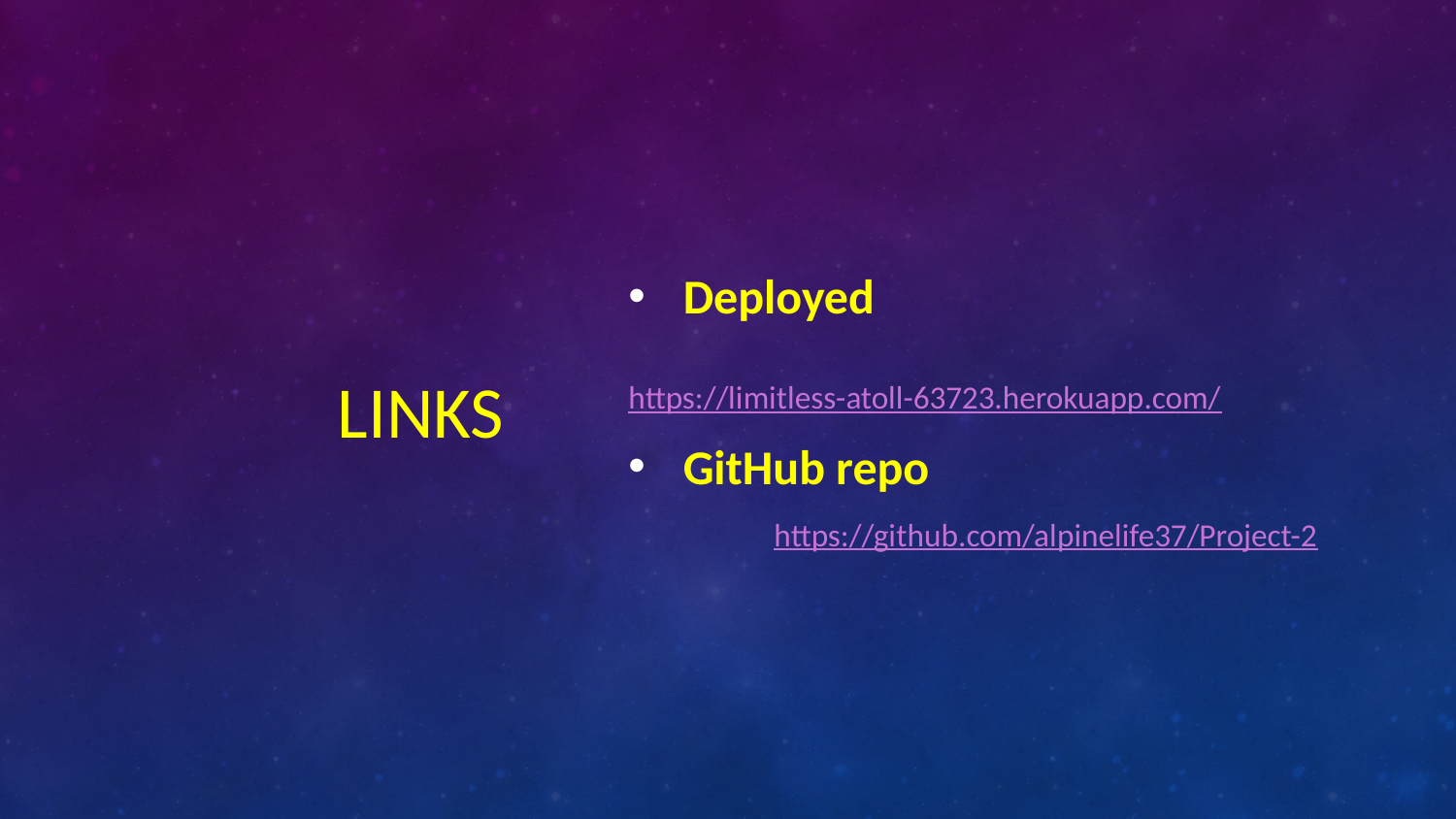

# Links
Deployed
	https://limitless-atoll-63723.herokuapp.com/
GitHub repo
	https://github.com/alpinelife37/Project-2